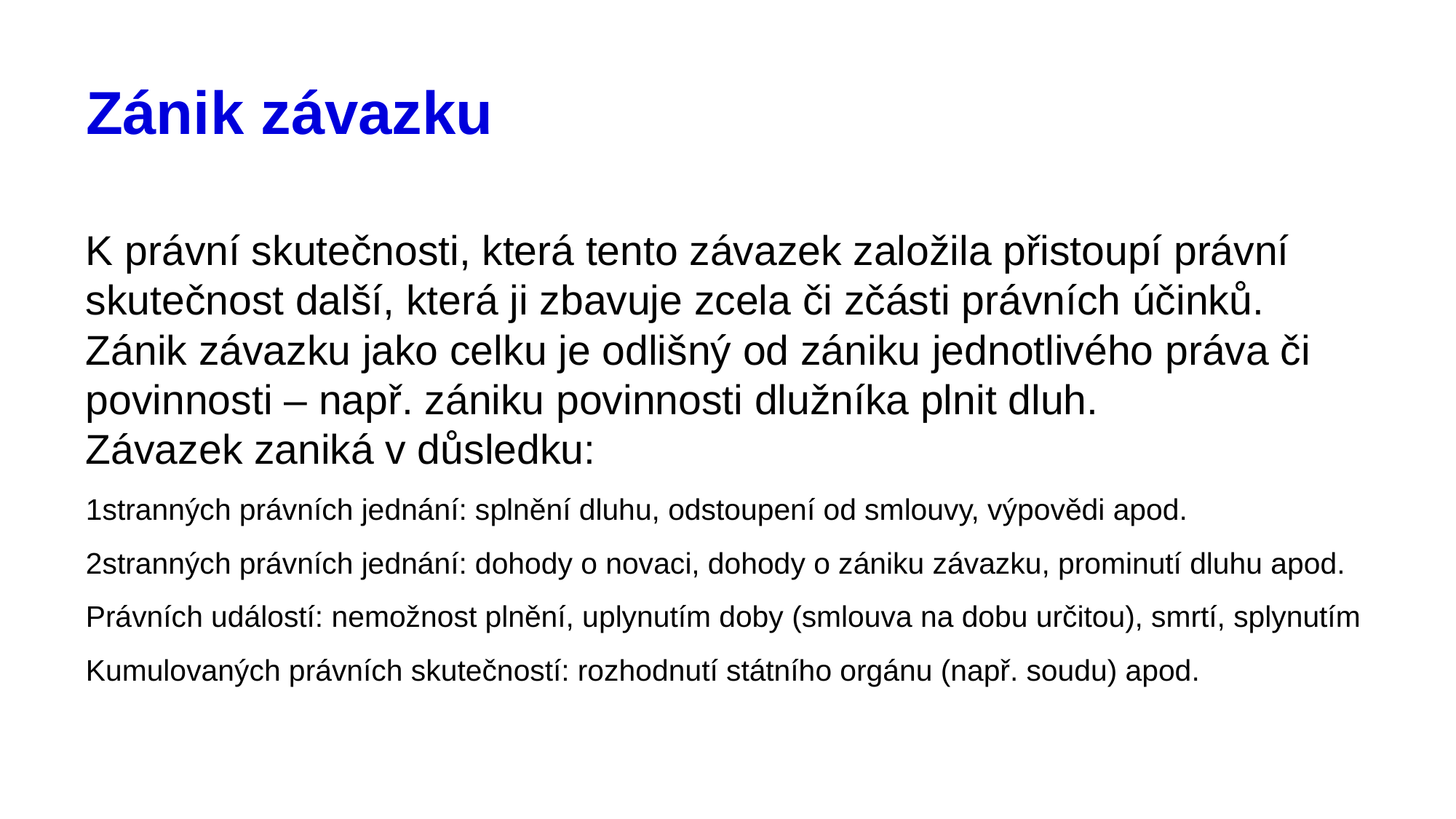

# Zánik závazku
K právní skutečnosti, která tento závazek založila přistoupí právní skutečnost další, která ji zbavuje zcela či zčásti právních účinků. Zánik závazku jako celku je odlišný od zániku jednotlivého práva či povinnosti – např. zániku povinnosti dlužníka plnit dluh.
Závazek zaniká v důsledku:
1stranných právních jednání: splnění dluhu, odstoupení od smlouvy, výpovědi apod.
2stranných právních jednání: dohody o novaci, dohody o zániku závazku, prominutí dluhu apod.
Právních událostí: nemožnost plnění, uplynutím doby (smlouva na dobu určitou), smrtí, splynutím
Kumulovaných právních skutečností: rozhodnutí státního orgánu (např. soudu) apod.